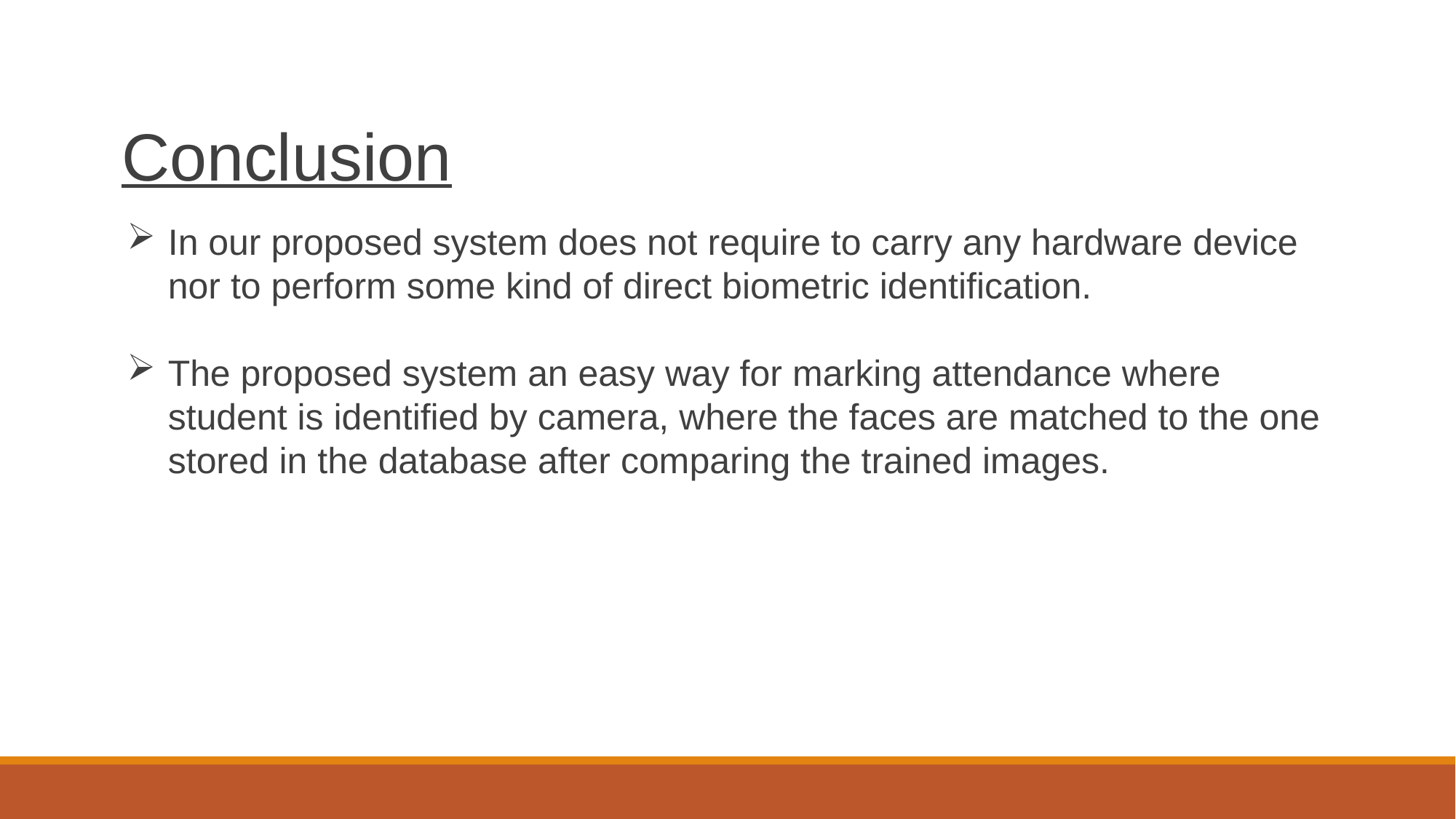

# Conclusion
In our proposed system does not require to carry any hardware device nor to perform some kind of direct biometric identification.

The proposed system an easy way for marking attendance where student is identified by camera, where the faces are matched to the one stored in the database after comparing the trained images.